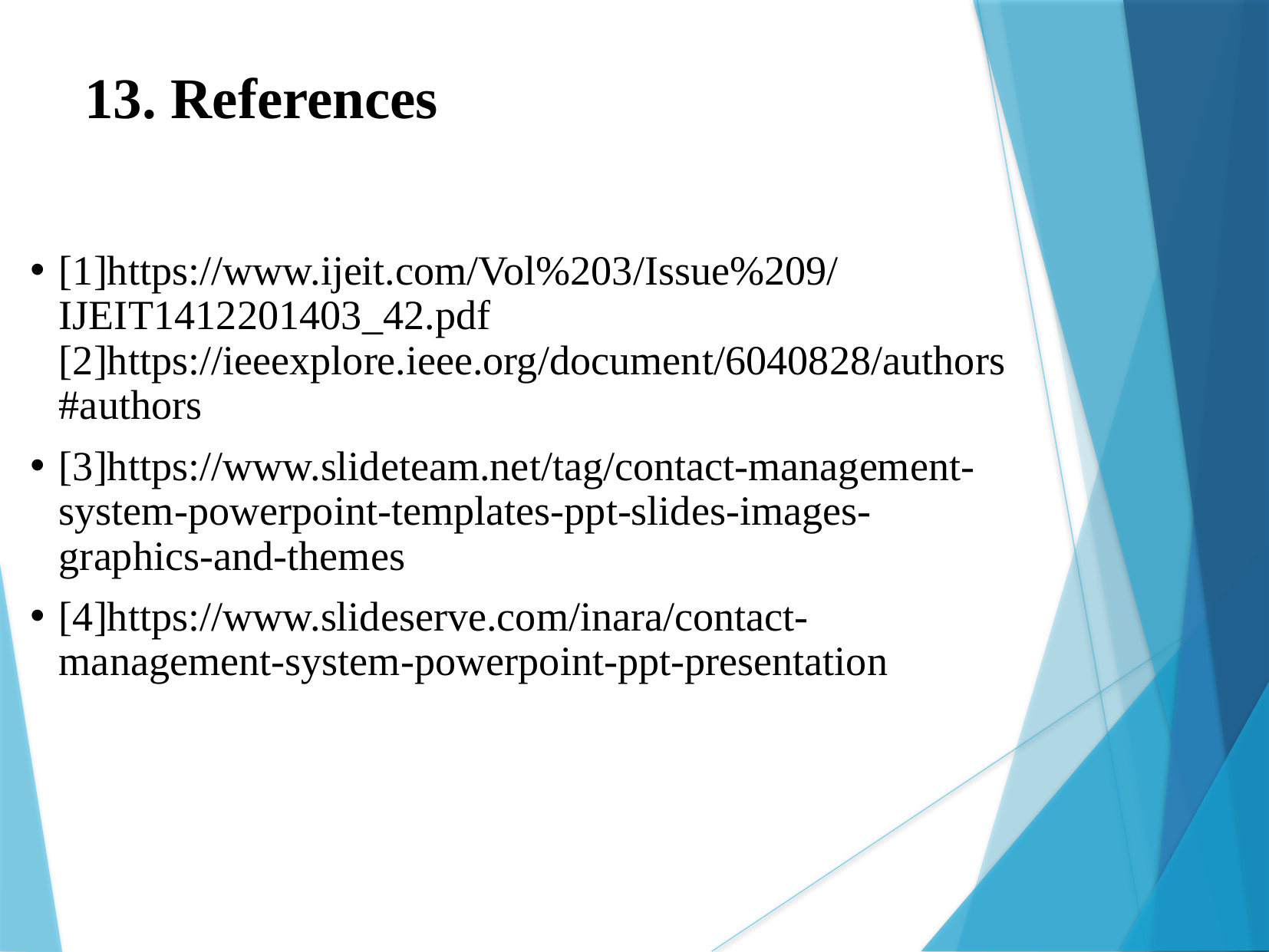

# 13. References
[1]https://www.ijeit.com/Vol%203/Issue%209/IJEIT1412201403_42.pdf [2]https://ieeexplore.ieee.org/document/6040828/authors#authors
[3]https://www.slideteam.net/tag/contact-management-system-powerpoint-templates-ppt-slides-images-graphics-and-themes
[4]https://www.slideserve.com/inara/contact-management-system-powerpoint-ppt-presentation